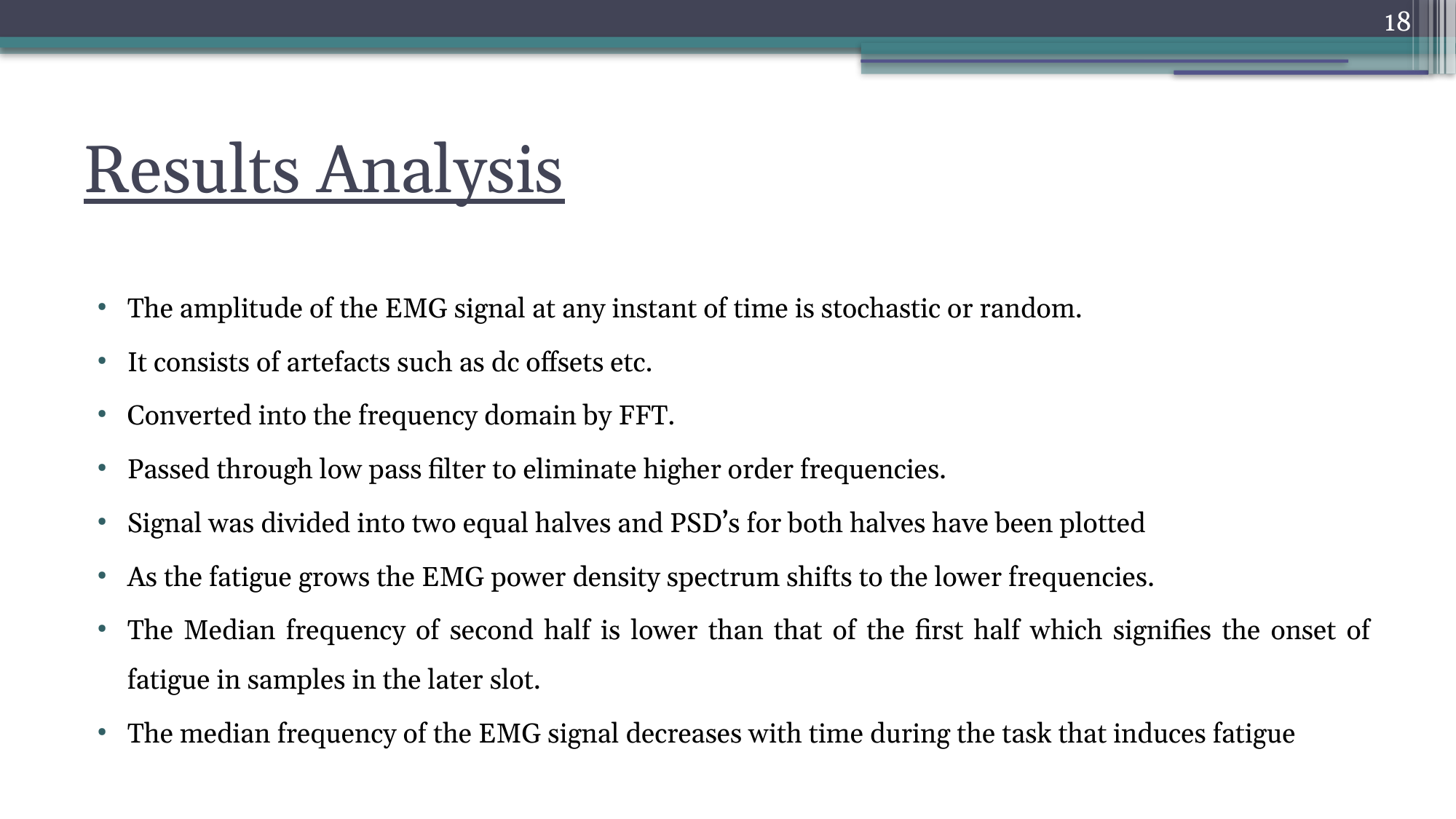

18
Results Analysis
The amplitude of the EMG signal at any instant of time is stochastic or random.
It consists of artefacts such as dc offsets etc.
Converted into the frequency domain by FFT.
Passed through low pass filter to eliminate higher order frequencies.
Signal was divided into two equal halves and PSD’s for both halves have been plotted
As the fatigue grows the EMG power density spectrum shifts to the lower frequencies.
The Median frequency of second half is lower than that of the first half which signifies the onset of fatigue in samples in the later slot.
The median frequency of the EMG signal decreases with time during the task that induces fatigue